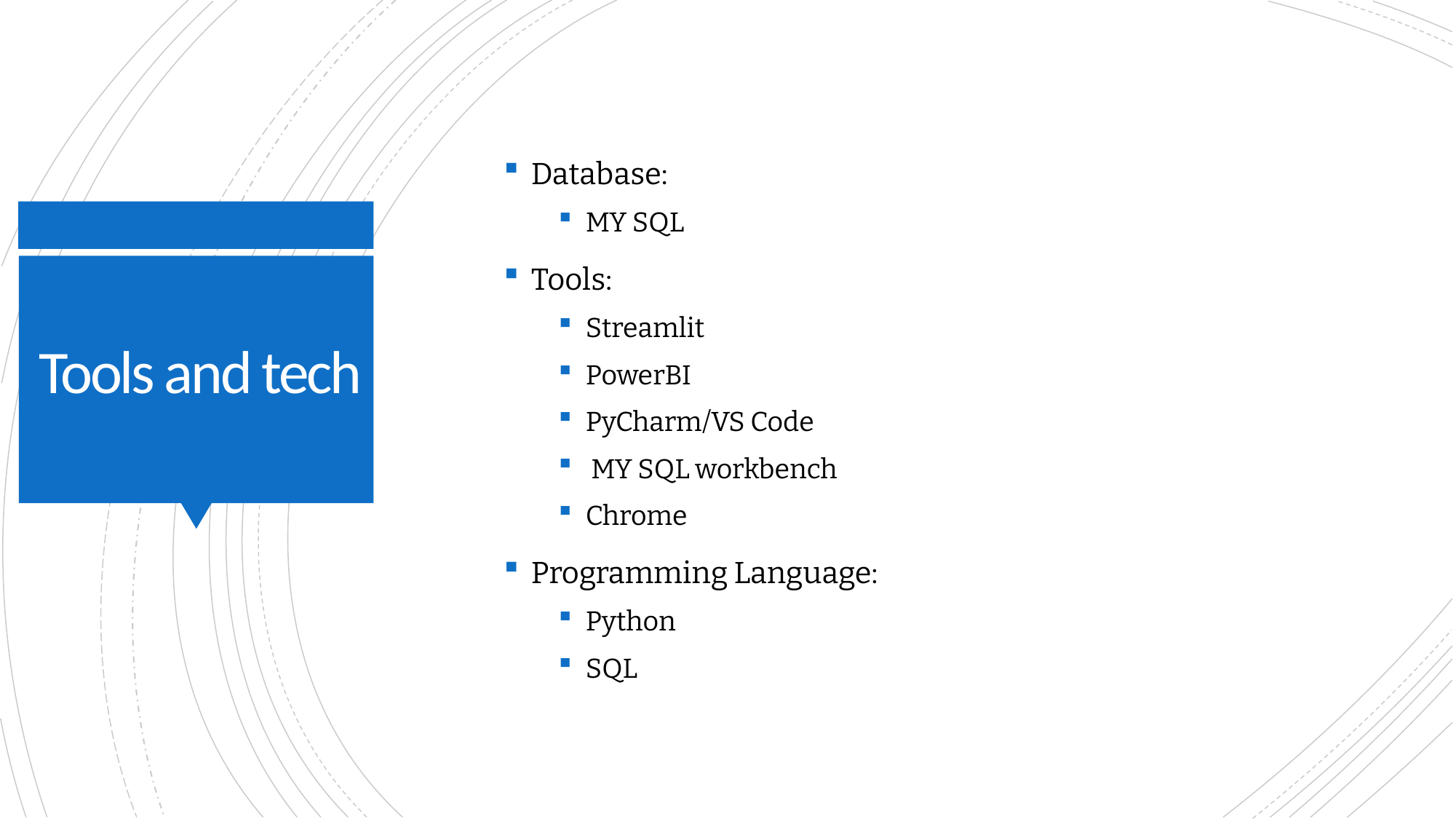

Database:
MY SQL
Tools:
Streamlit
PowerBI
PyCharm/VS Code
 MY SQL workbench
Chrome
Programming Language:
Python
SQL

# Tools and tech